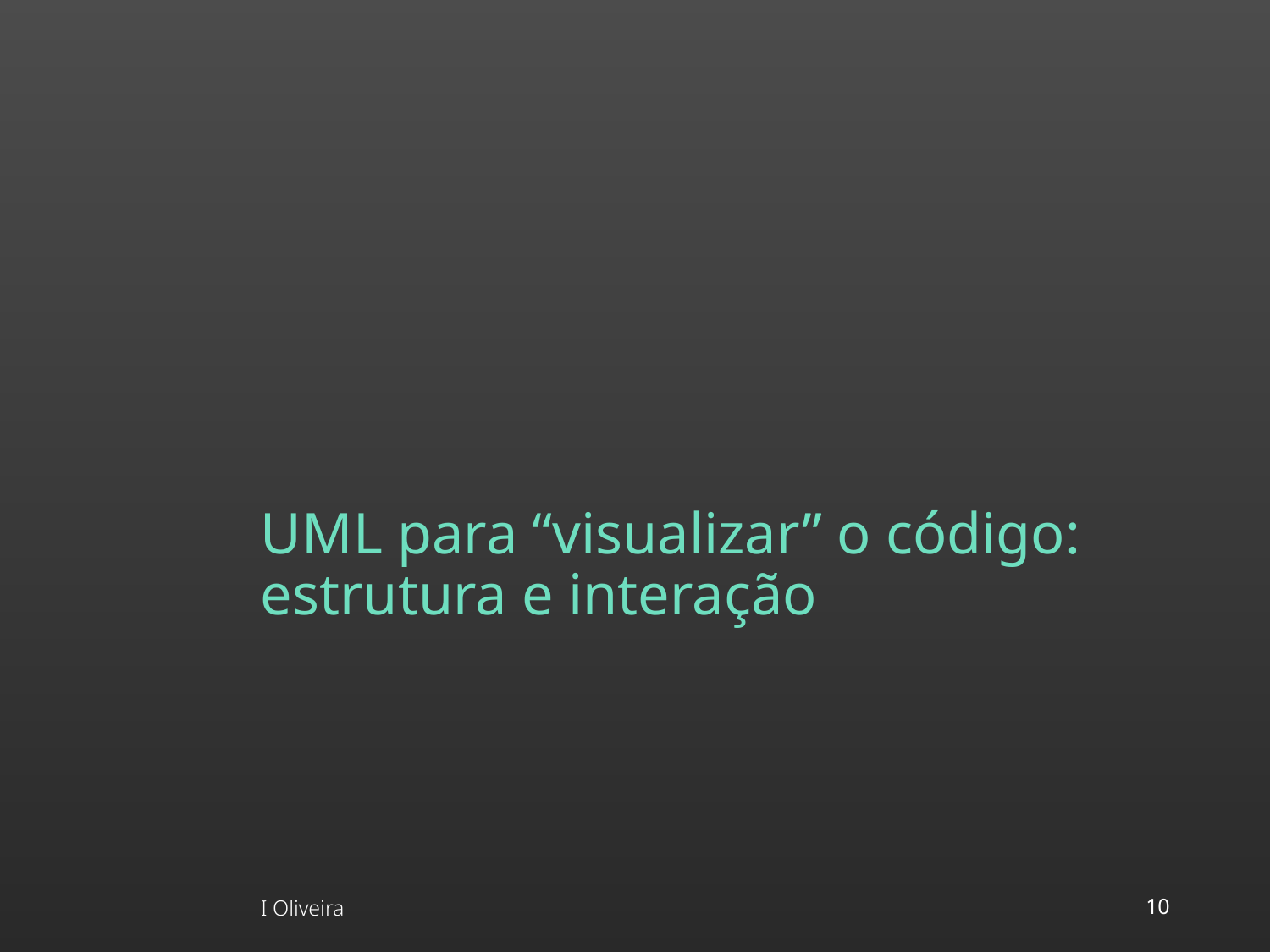

# UML para “visualizar” o código: estrutura e interação

I Oliveira
10